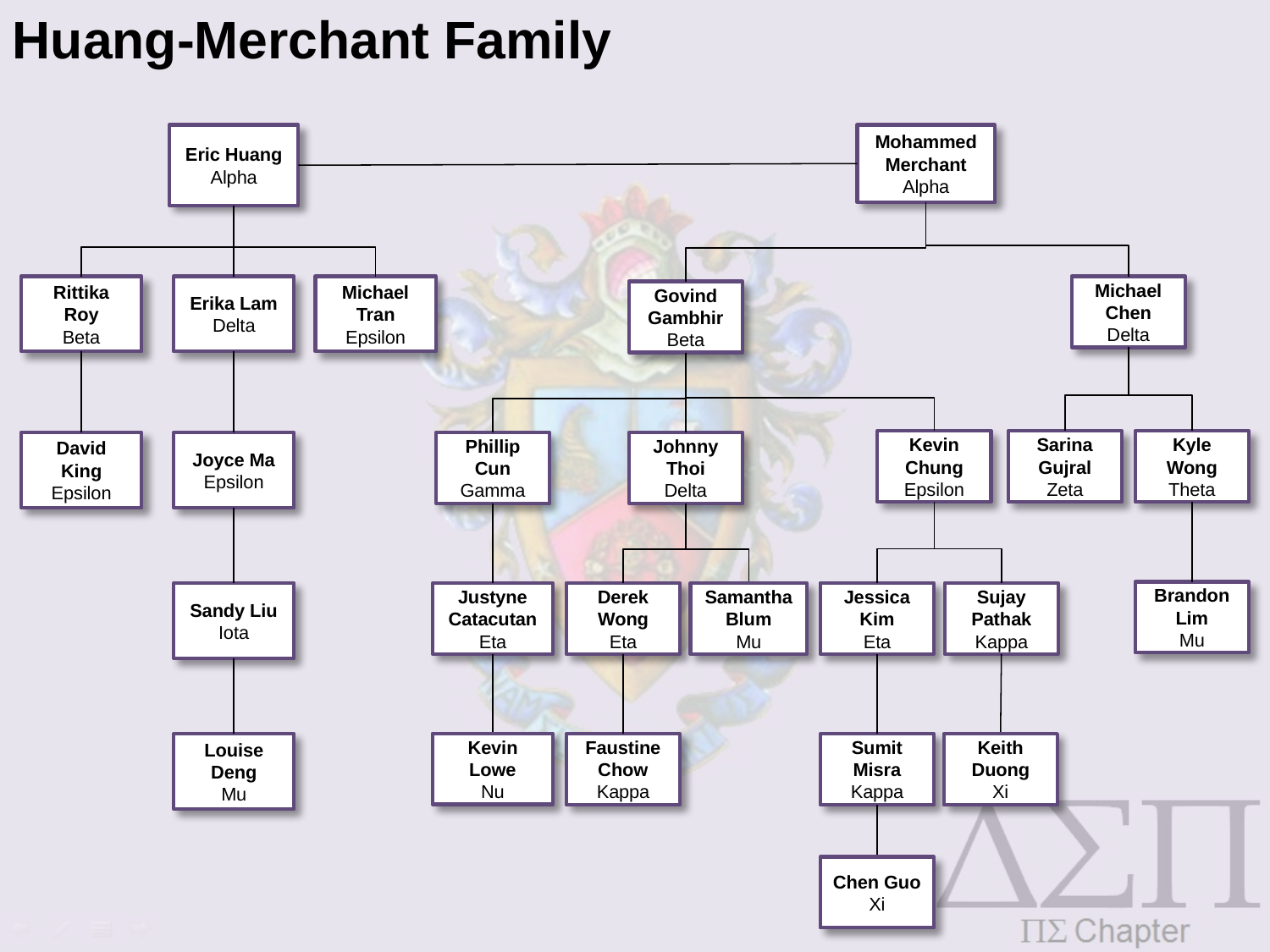

Huang-Merchant Family
Eric Huang
Alpha
Mohammed Merchant
Alpha
Michael Chen
Delta
Rittika Roy
Beta
Erika Lam
Delta
Michael Tran
Epsilon
Govind Gambhir
Beta
Kevin Chung
Epsilon
Sarina Gujral
Zeta
Kyle Wong
Theta
Phillip Cun
Gamma
David King
Epsilon
Joyce Ma
Epsilon
Johnny Thoi
Delta
Brandon Lim
Mu
Justyne Catacutan
Eta
Derek Wong
Eta
Samantha Blum
Mu
Jessica Kim
Eta
Sujay Pathak
Kappa
Sandy Liu
Iota
Kevin Lowe
Nu
Faustine Chow
Kappa
Sumit Misra
Kappa
Louise Deng
Mu
Keith Duong
Xi
Chen Guo
Xi